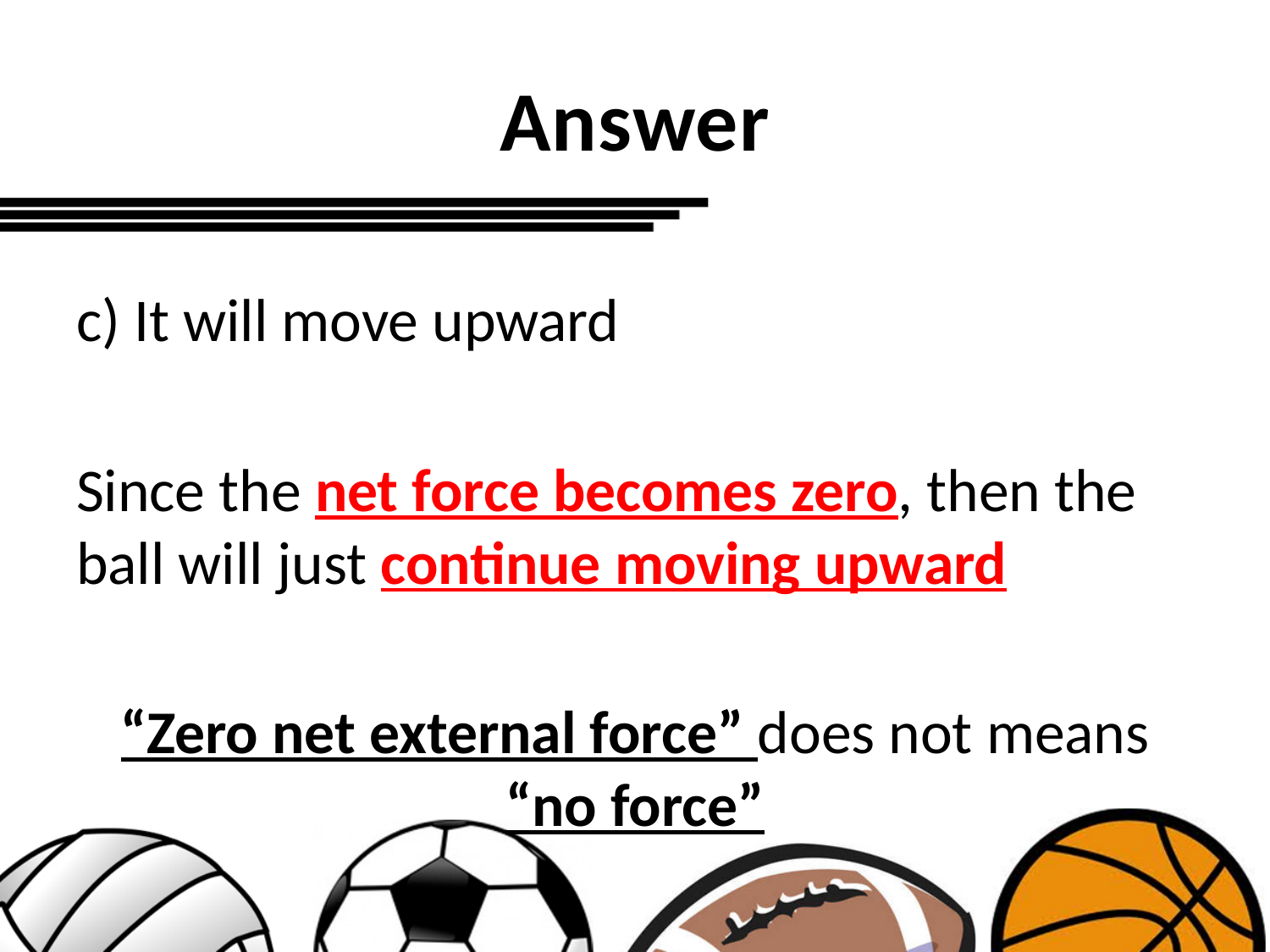

# Answer
c) It will move upward

Since the net force becomes zero, then the ball will just continue moving upward

“Zero net external force” does not means “no force”